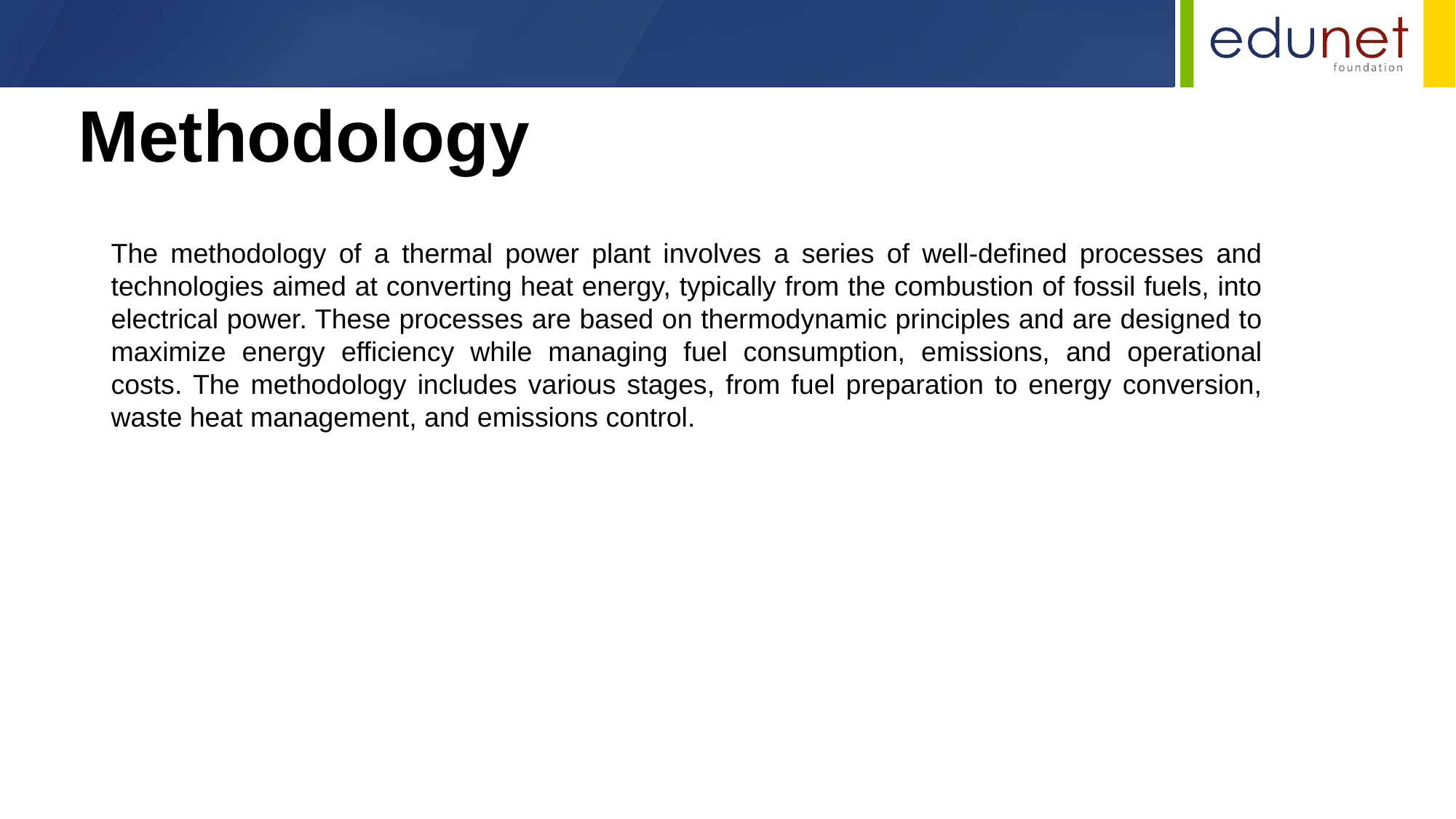

Methodology

The methodology of a thermal power plant involves a series of well-defined processes and technologies aimed at converting heat energy, typically from the combustion of fossil fuels, into electrical power. These processes are based on thermodynamic principles and are designed to maximize energy efficiency while managing fuel consumption, emissions, and operational costs. The methodology includes various stages, from fuel preparation to energy conversion, waste heat management, and emissions control.